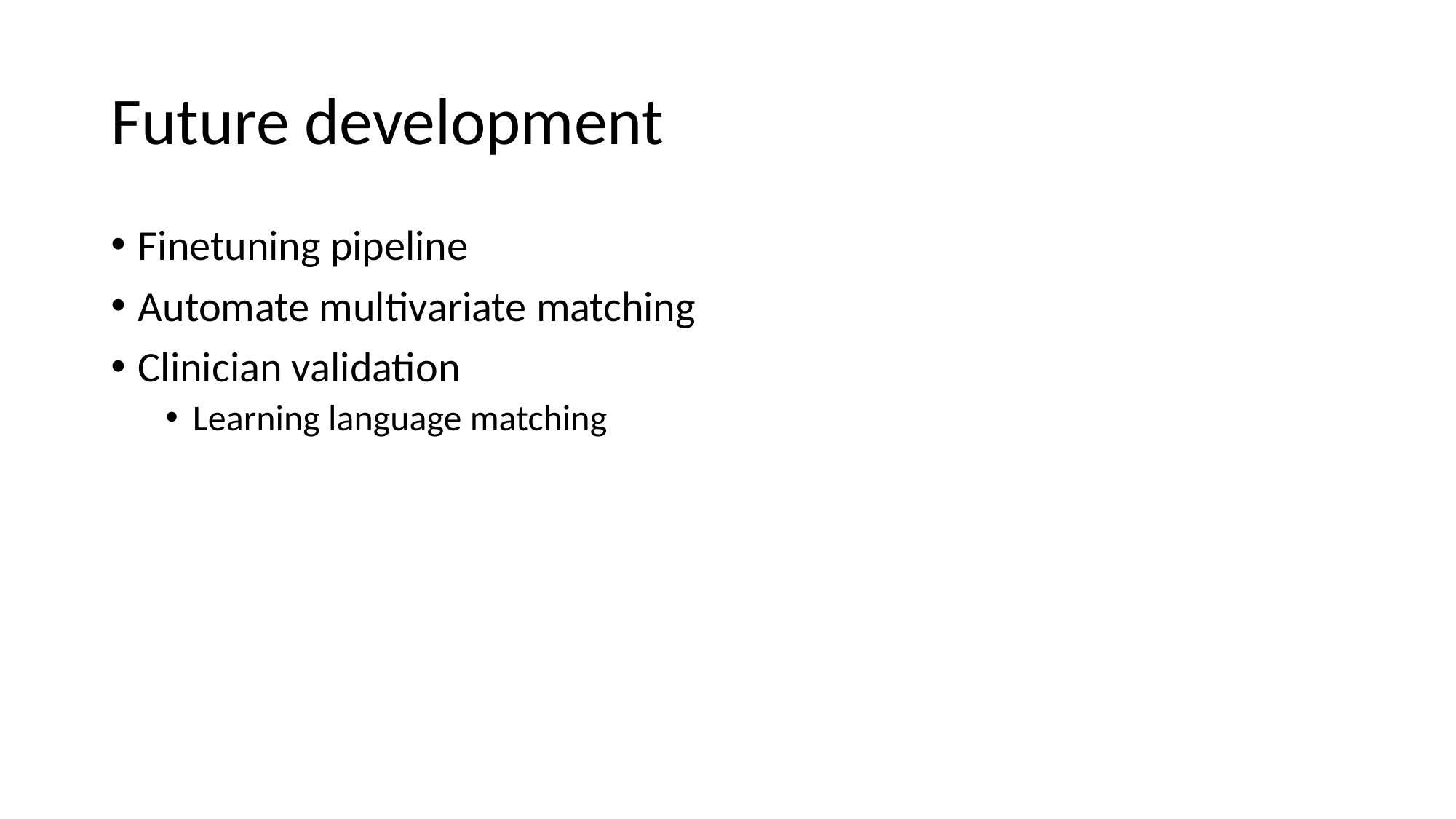

# Future development
Finetuning pipeline
Automate multivariate matching
Clinician validation
Learning language matching